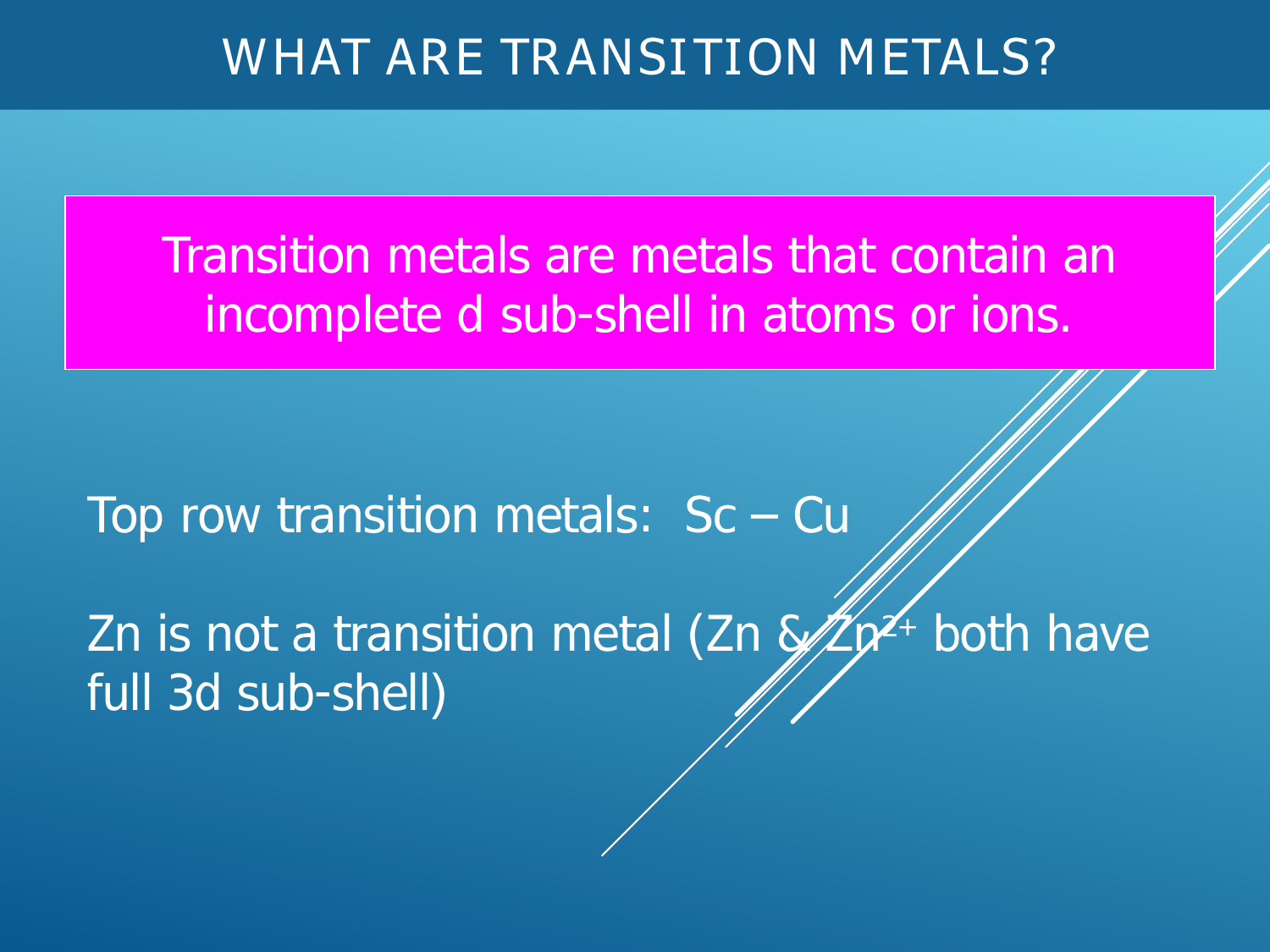

WHAT ARE TRANSITION METALS?

Transition metals are metals that contain an incomplete d sub-shell in atoms or ions.

Top row transition metals:  Sc – Cu

Zn is not a transition metal (Zn & Zn2+ both have full 3d sub-shell)